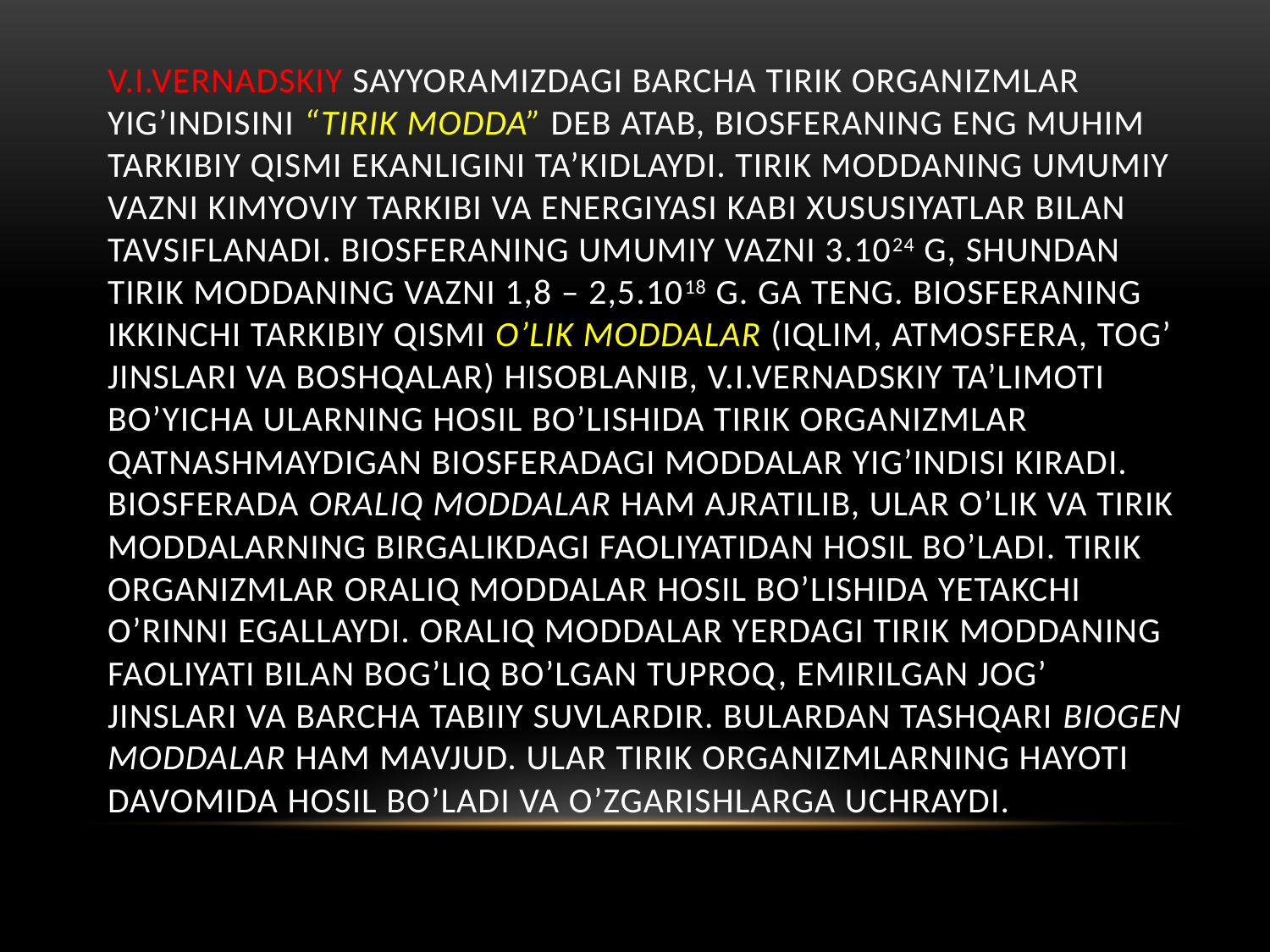

# V.I.Vernadskiy sayyoramizdagi barcha tirik organizmlar yig’indisini “tirik modda” deb atab, biosferaning eng muhim tarkibiy qismi ekanligini ta’kidlaydi. Tirik moddaning umumiy vazni kimyoviy tarkibi va energiyasi kabi xususiyatlar bilan tavsiflanadi. Biosferaning umumiy vazni 3.1024 g, shundan tirik moddaning vazni 1,8 – 2,5.1018 g. ga teng. Biosferaning ikkinchi tarkibiy qismi o’lik moddalar (iqlim, atmosfera, tog’ jinslari va boshqalar) hisoblanib, V.I.Vernadskiy ta’limoti bo’yicha ularning hosil bo’lishida tirik organizmlar qatnashmaydigan biosferadagi moddalar yig’indisi kiradi. Biosferada oraliq moddalar ham ajratilib, ular o’lik va tirik moddalarning birgalikdagi faoliyatidan hosil bo’ladi. Tirik organizmlar oraliq moddalar hosil bo’lishida yetakchi o’rinni egallaydi. Oraliq moddalar Yerdagi tirik moddaning faoliyati bilan bog’liq bo’lgan tuproq, emirilgan jog’ jinslari va barcha tabiiy suvlardir. Bulardan tashqari biogen moddalar ham mavjud. Ular tirik organizmlarning hayoti davomida hosil bo’ladi va o’zgarishlarga uchraydi.